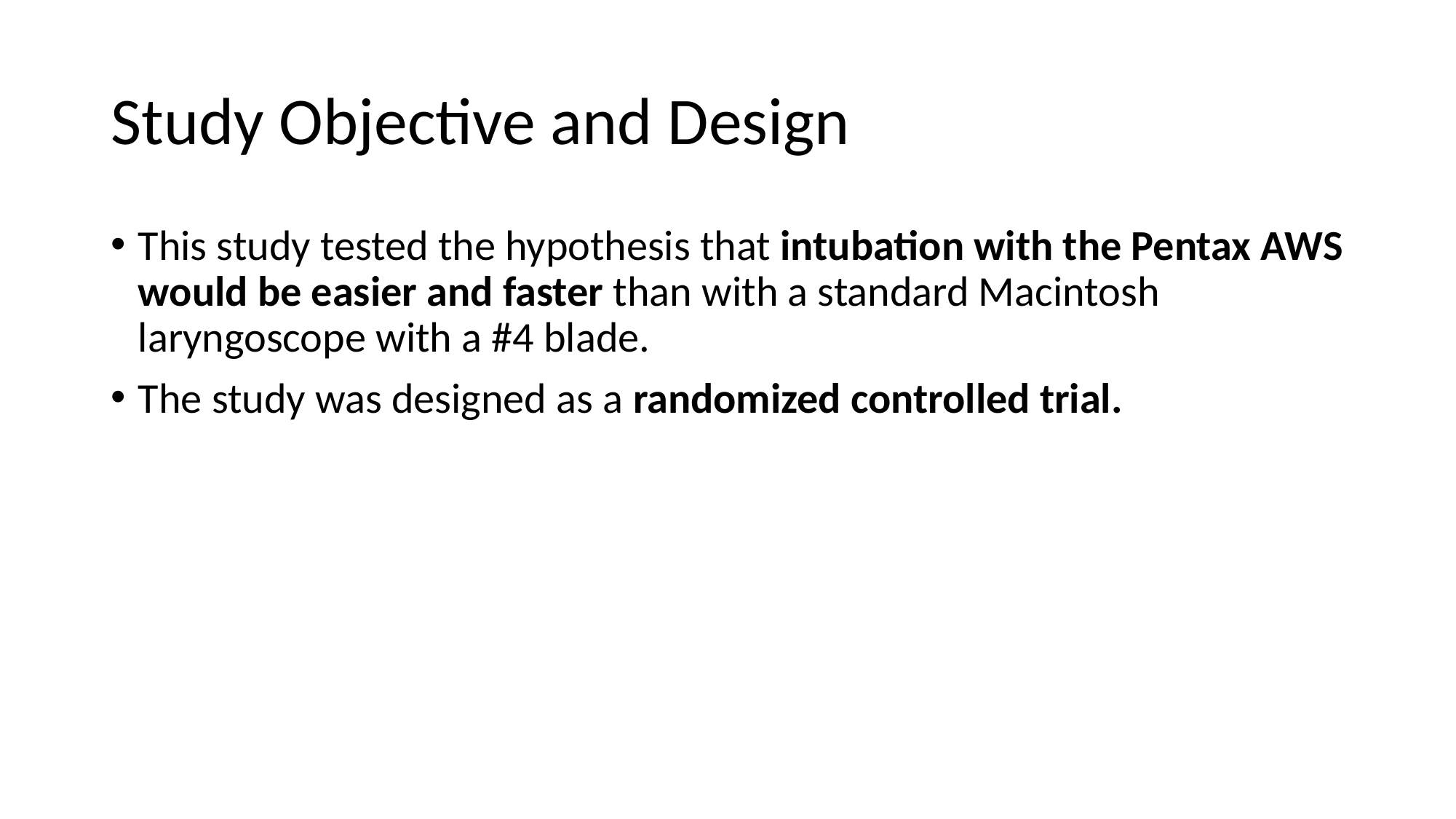

# Study Objective and Design
This study tested the hypothesis that intubation with the Pentax AWS would be easier and faster than with a standard Macintosh laryngoscope with a #4 blade.
The study was designed as a randomized controlled trial.